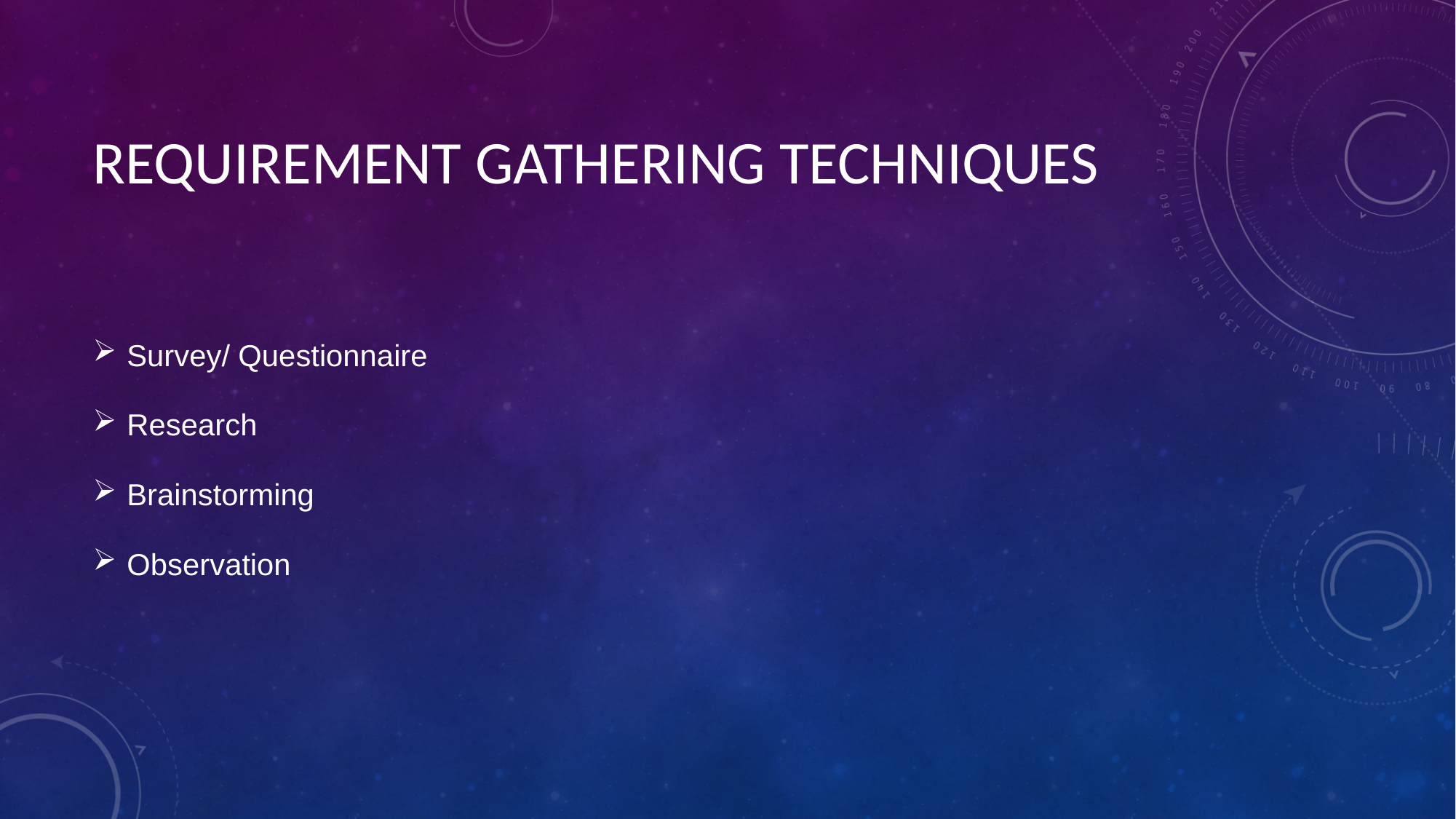

# Requirement gathering techniques
Survey/ Questionnaire
Research
Brainstorming
Observation